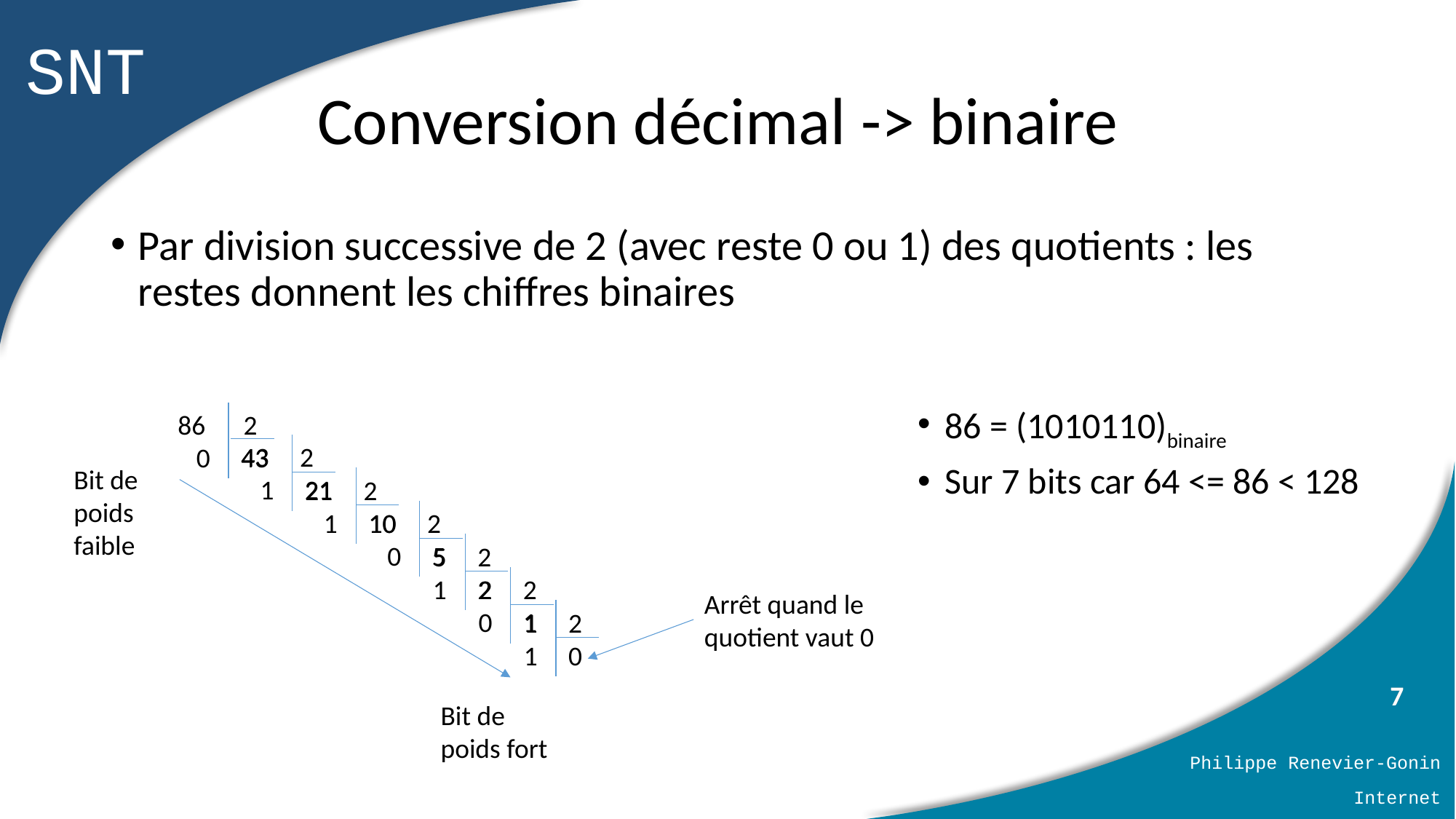

# Conversion décimal -> binaire
Par division successive de 2 (avec reste 0 ou 1) des quotients : les restes donnent les chiffres binaires
86 = (1010110)binaire
Sur 7 bits car 64 <= 86 < 128
    2
   0     43
43     2
   1     21
Bit de poids faible
21     2
   1     10
10     2
   0     5
   5     2
   1     2
   2     2
   0     1
Arrêt quand le quotient vaut 0
   1     2
   1     0
Bit de poids fort